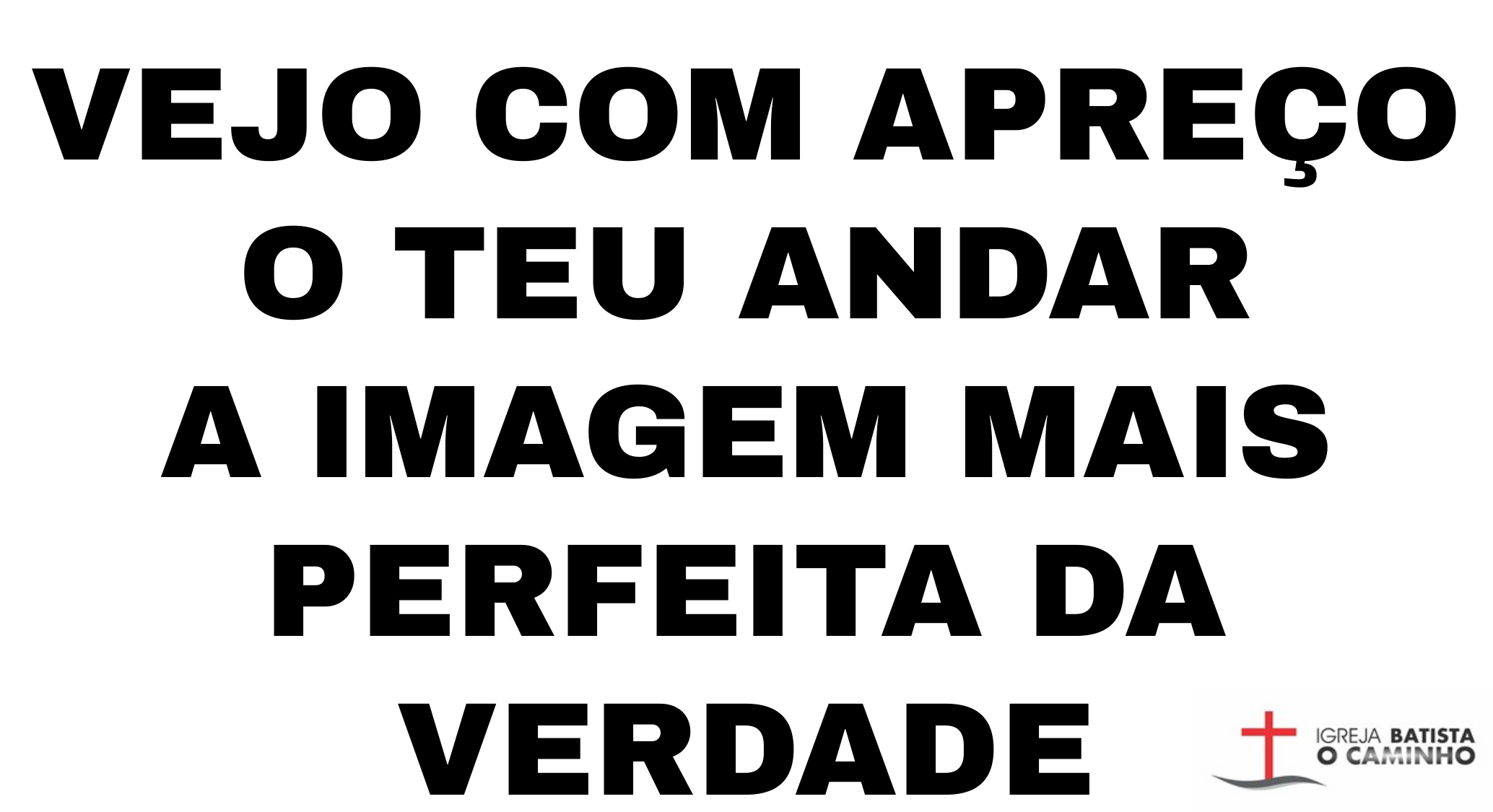

VEJO COM APREÇO
O TEU ANDAR
A IMAGEM MAIS PERFEITA DA VERDADE